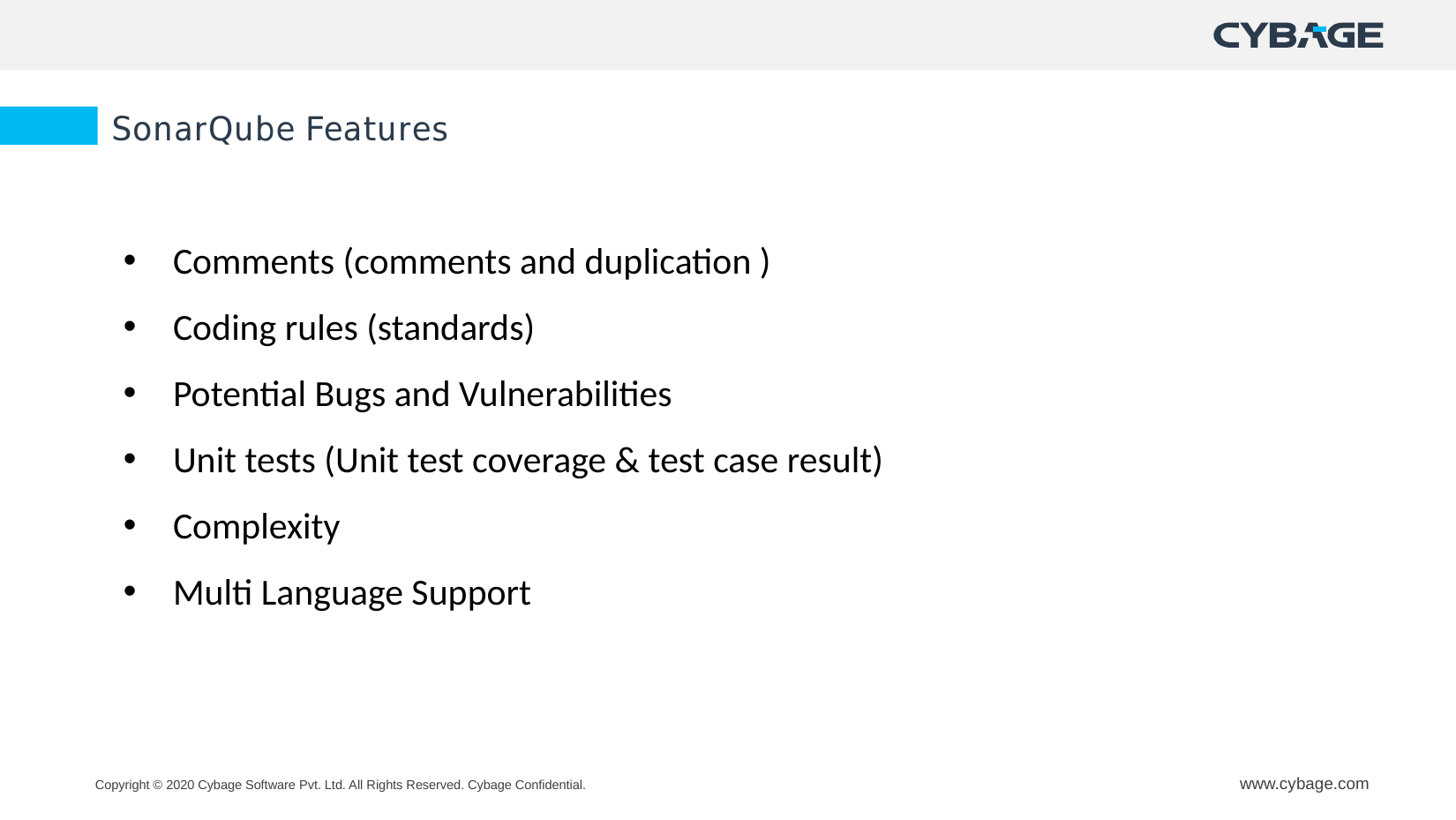

SonarQube Features

Comments (comments and duplication )
Coding rules (standards)
Potential Bugs and Vulnerabilities
Unit tests (Unit test coverage & test case result)
Complexity
Multi Language Support